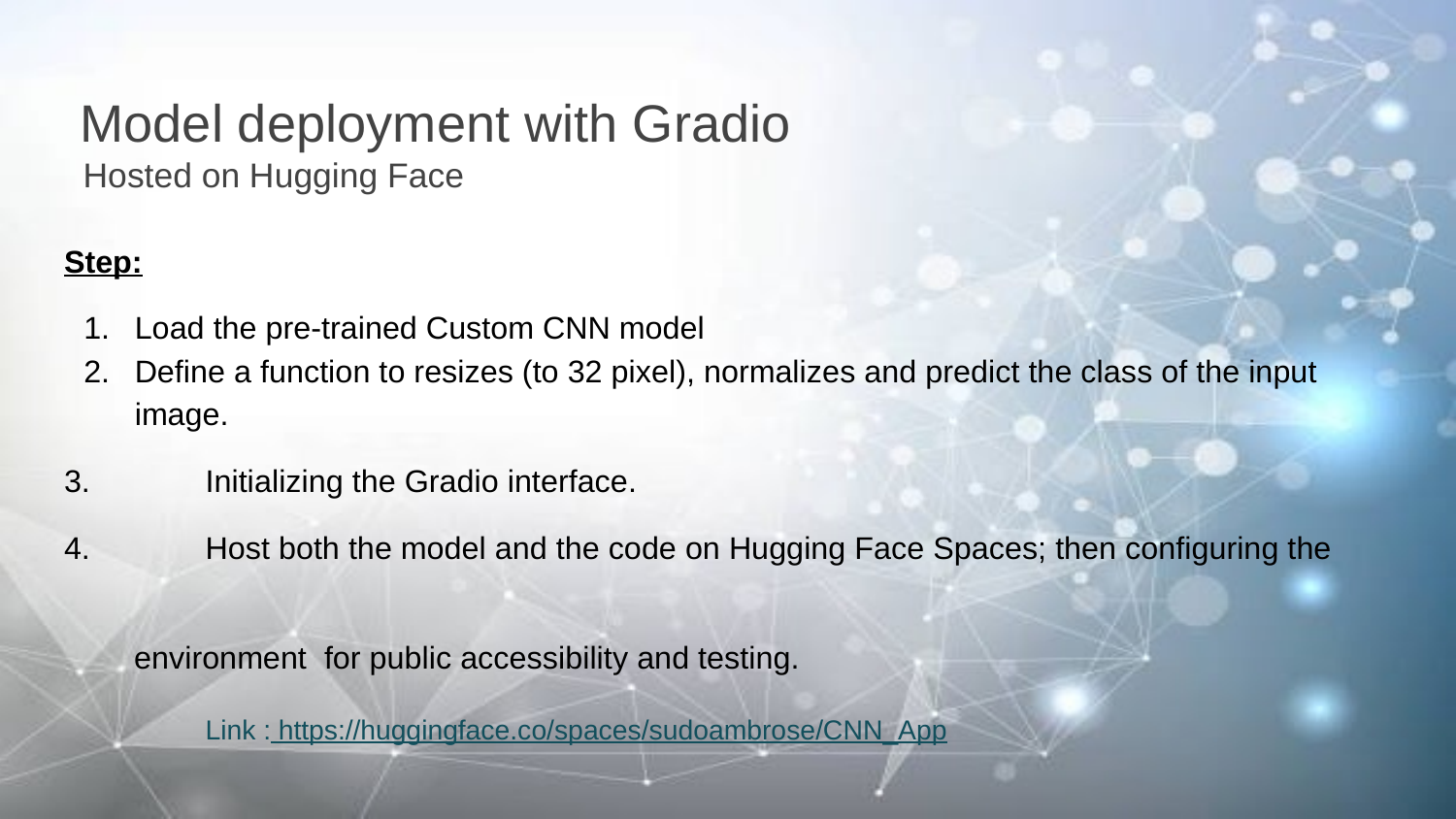

# Model deployment with Gradio
  Hosted on Hugging Face
Step:
Load the pre-trained Custom CNN model
Define a function to resizes (to 32 pixel), normalizes and predict the class of the input image.
3.	Initializing the Gradio interface.
4.	Host both the model and the code on Hugging Face Spaces; then configuring the
        environment  for public accessibility and testing.
		Link : https://huggingface.co/spaces/sudoambrose/CNN_App